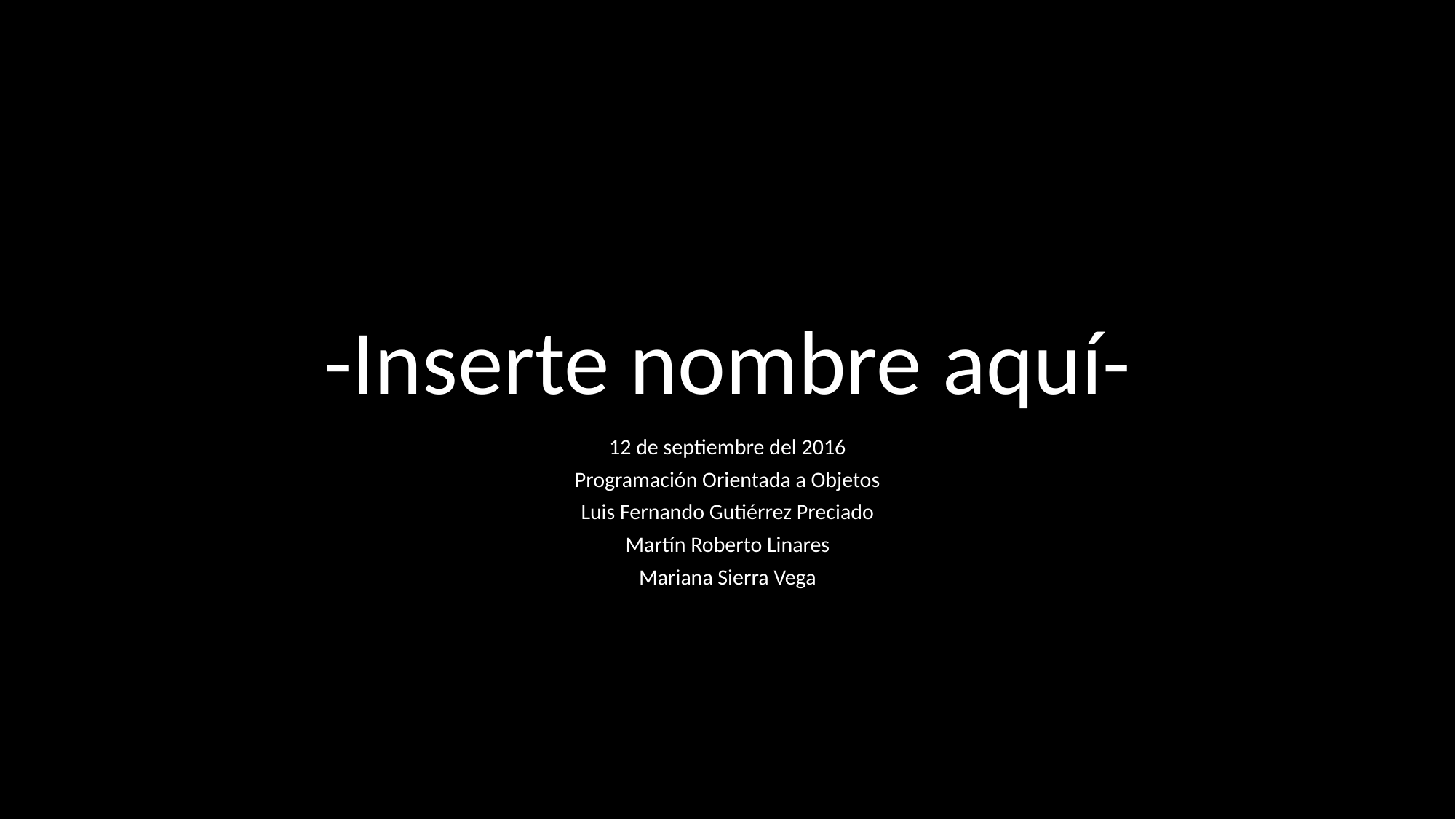

# -Inserte nombre aquí-
12 de septiembre del 2016
Programación Orientada a Objetos
Luis Fernando Gutiérrez Preciado
Martín Roberto Linares
Mariana Sierra Vega